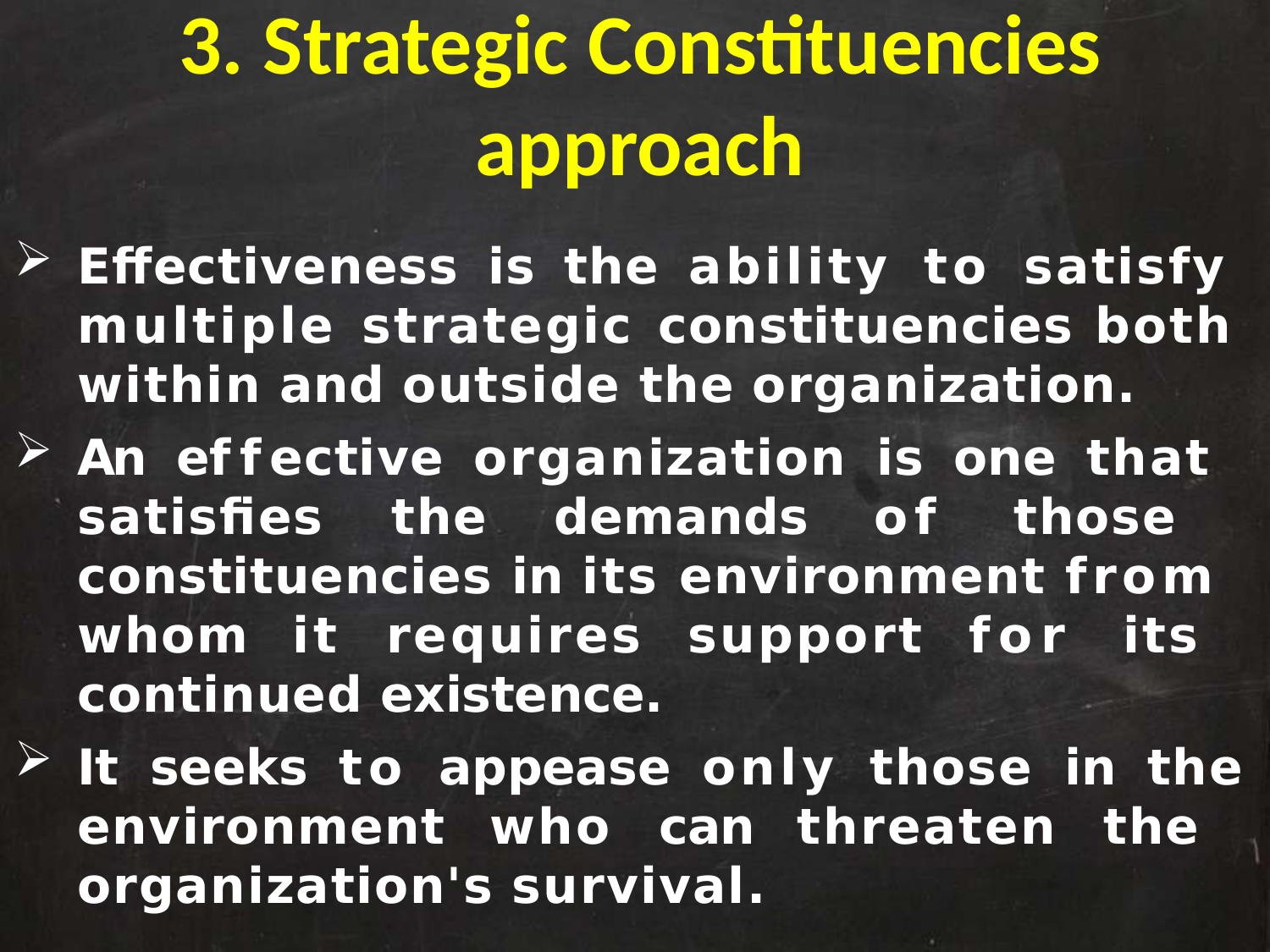

3. Strategic Constituencies approach
Effectiveness is the ability to satisfy  multiple strategic constituencies both  within and outside the organization.
An effective organization is one that  satisfies the demands of those  constituencies in its environment from  whom it requires support for its  continued existence.
It seeks to appease only those in the environment who can threaten the  organization's survival.